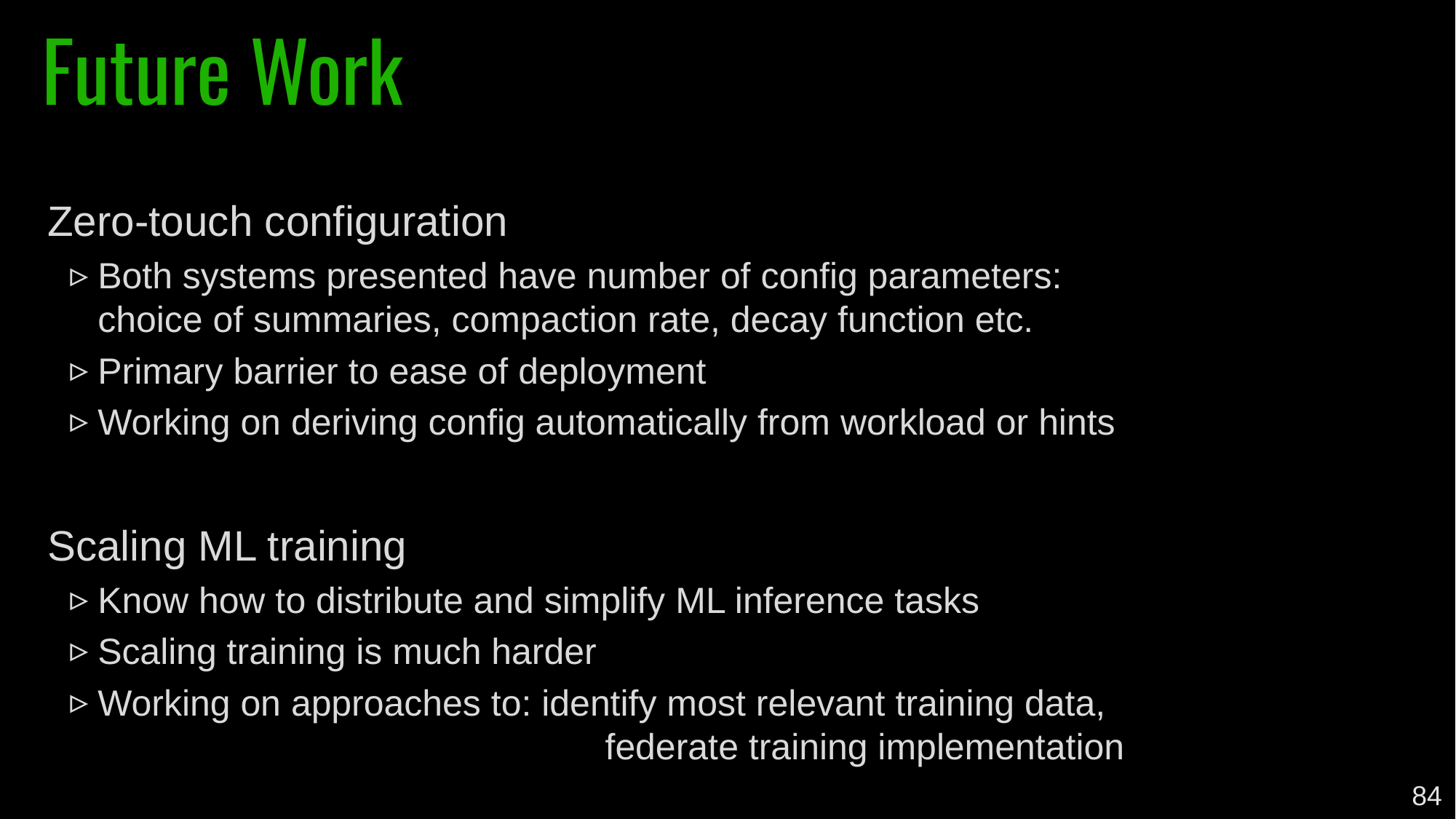

# Future Work
Zero-touch configuration
Both systems presented have number of config parameters:
choice of summaries, compaction rate, decay function etc.
Primary barrier to ease of deployment
Working on deriving config automatically from workload or hints

Scaling ML training
Know how to distribute and simplify ML inference tasks
Scaling training is much harder
Working on approaches to: identify most relevant training data,
                                                  federate training implementation
84